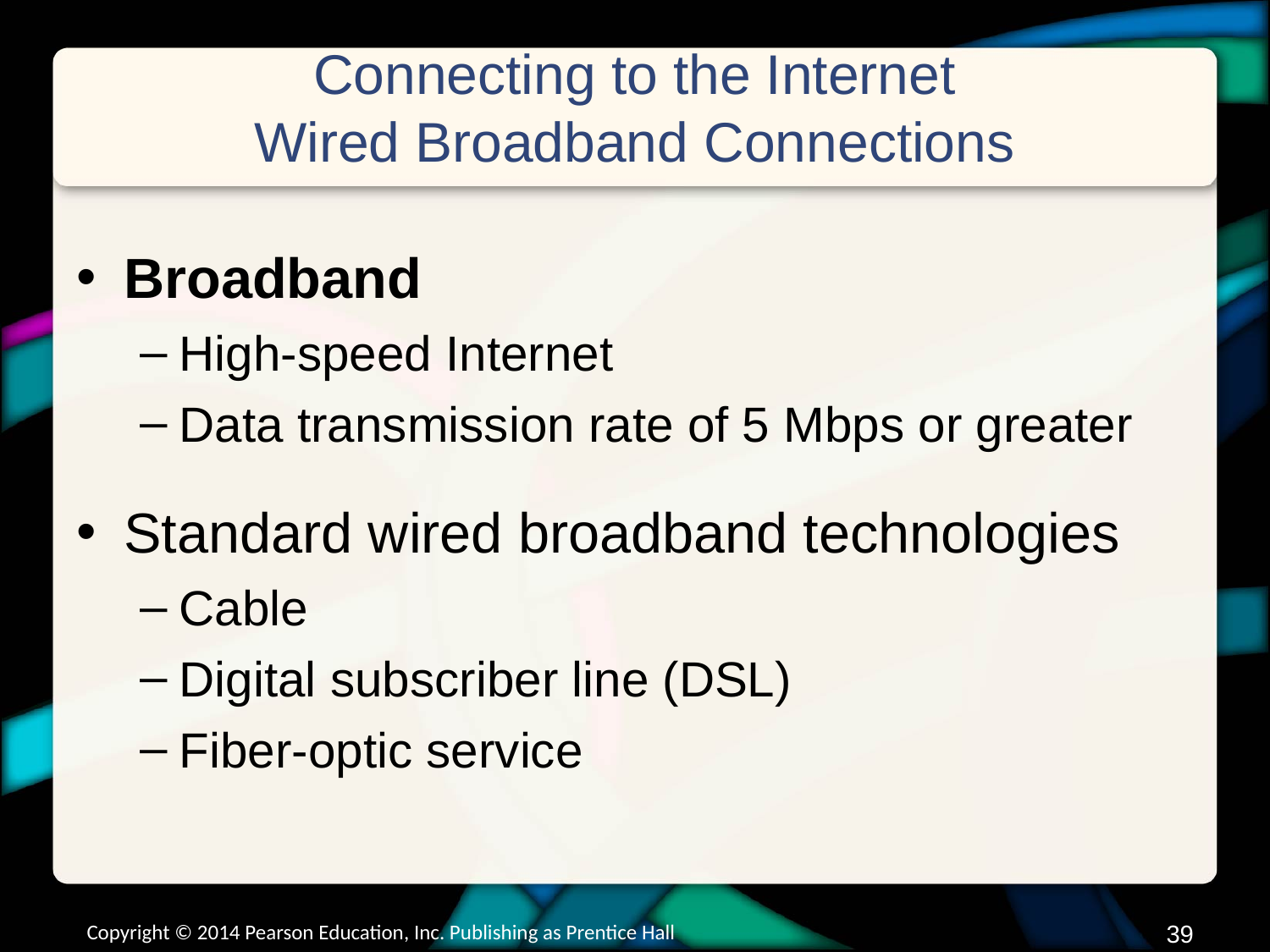

# Connecting to the Internet Wired Broadband Connections
Broadband
High-speed Internet
Data transmission rate of 5 Mbps or greater
Standard wired broadband technologies
Cable
Digital subscriber line (DSL)
Fiber-optic service
Copyright © 2014 Pearson Education, Inc. Publishing as Prentice Hall
39